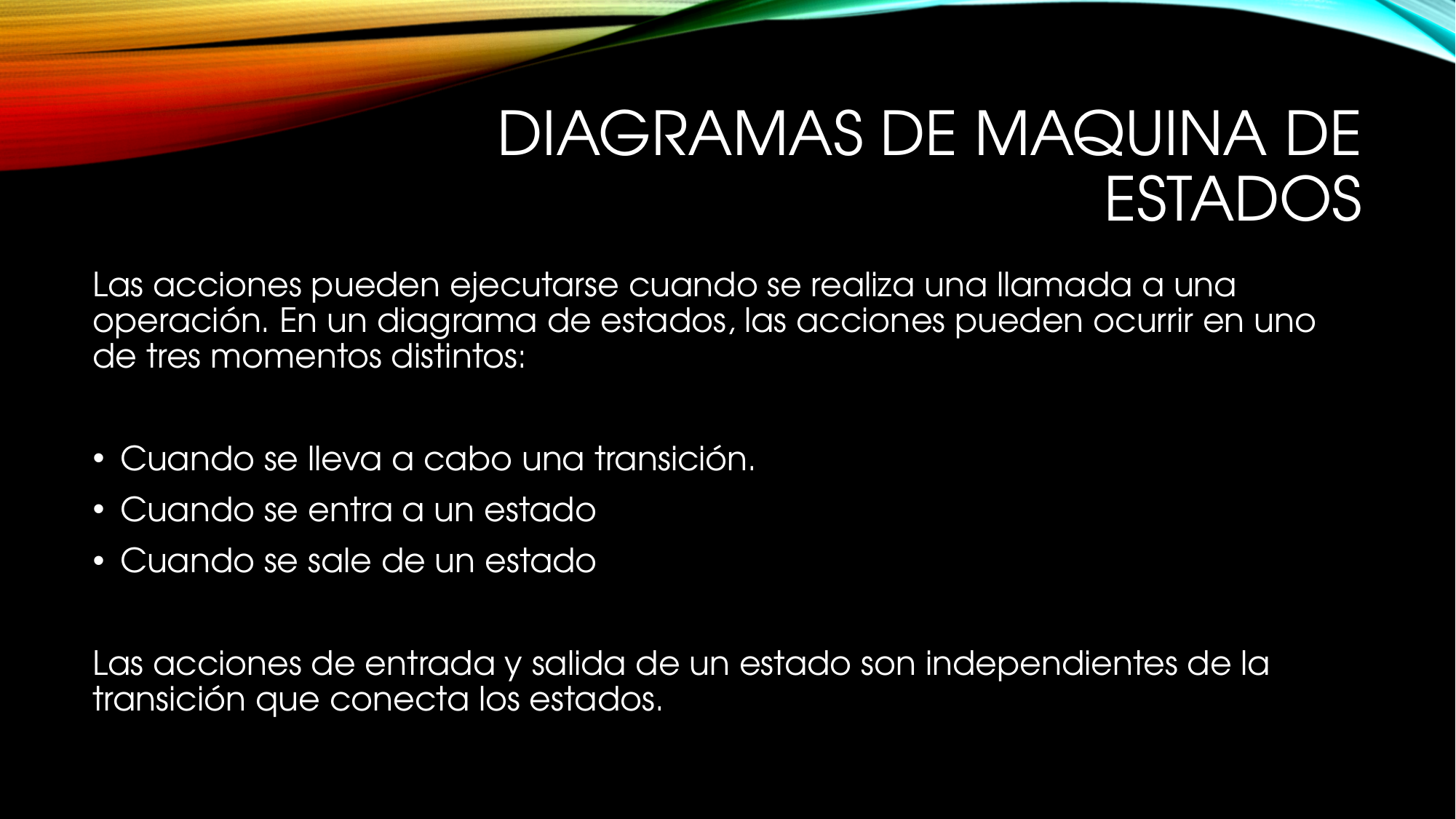

# Diagramas de maquina de estados
Las acciones pueden ejecutarse cuando se realiza una llamada a una operación. En un diagrama de estados, las acciones pueden ocurrir en uno de tres momentos distintos:

Cuando se lleva a cabo una transición.
Cuando se entra a un estado
Cuando se sale de un estado

Las acciones de entrada y salida de un estado son independientes de la transición que conecta los estados.